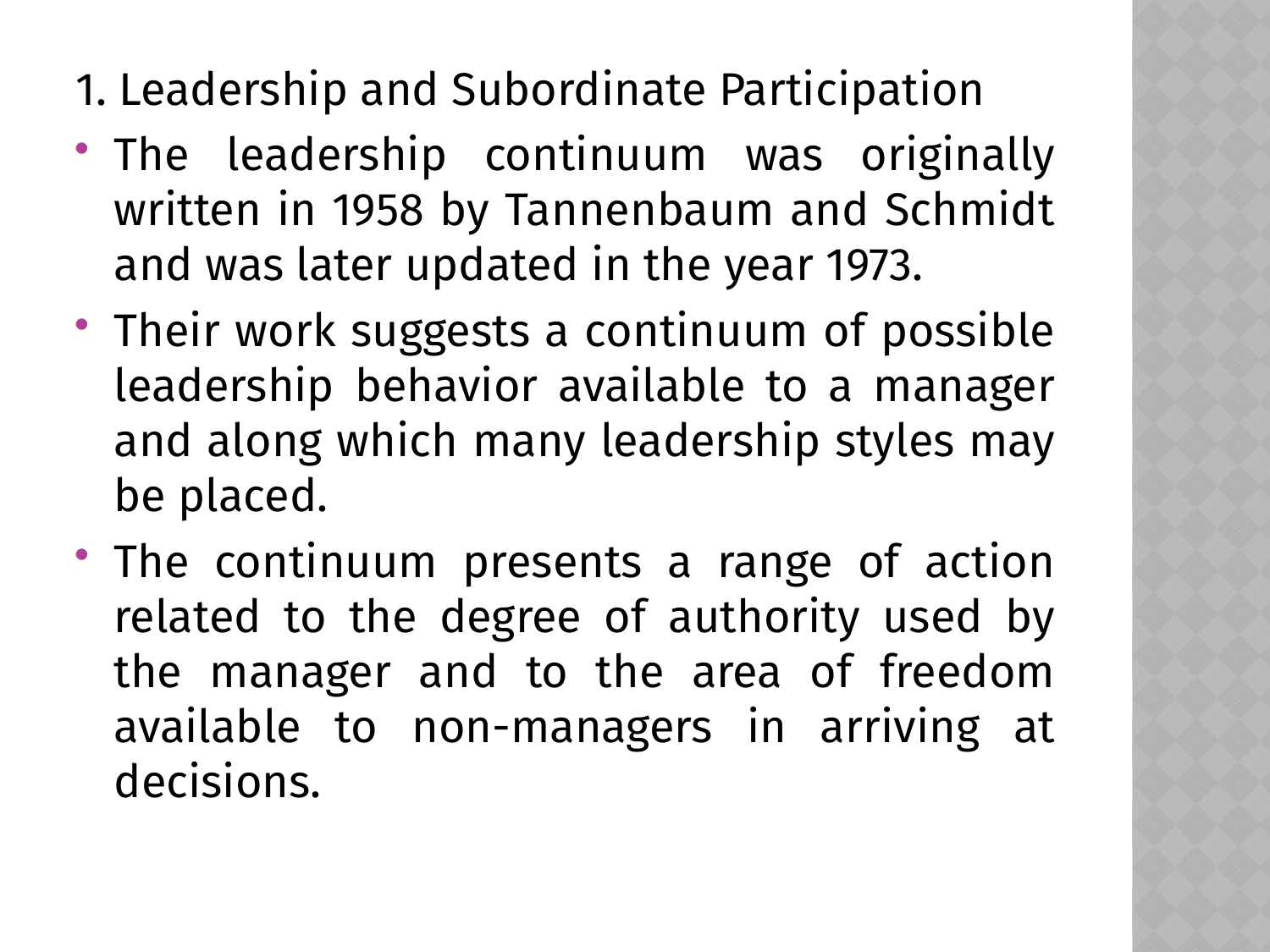

1. Leadership and Subordinate Participation
The leadership continuum was originally written in 1958 by Tannenbaum and Schmidt and was later updated in the year 1973.
Their work suggests a continuum of possible leadership behavior available to a manager and along which many leadership styles may be placed.
The continuum presents a range of action related to the degree of authority used by the manager and to the area of freedom available to non-managers in arriving at decisions.